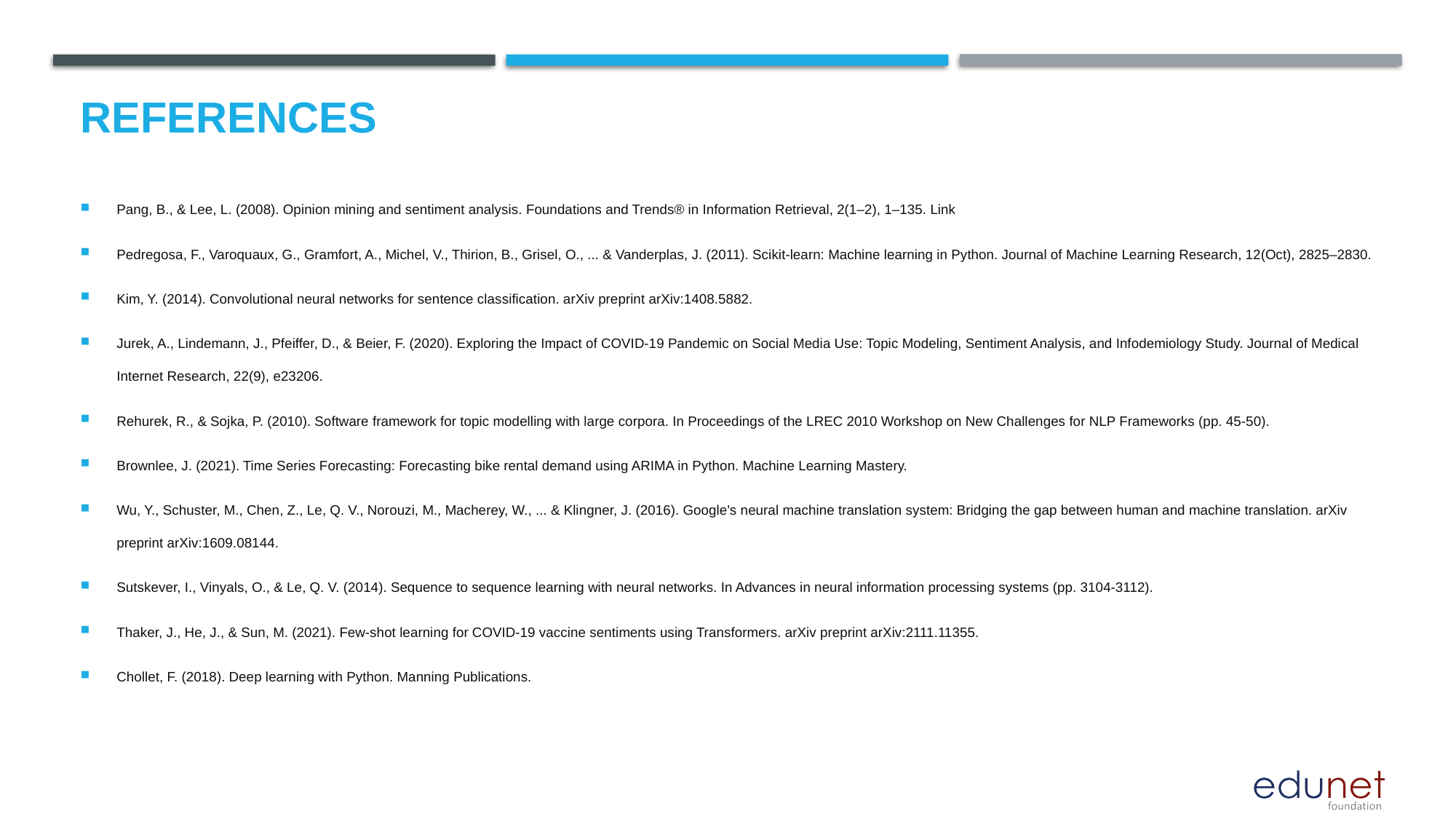

# References
Pang, B., & Lee, L. (2008). Opinion mining and sentiment analysis. Foundations and Trends® in Information Retrieval, 2(1–2), 1–135. Link
Pedregosa, F., Varoquaux, G., Gramfort, A., Michel, V., Thirion, B., Grisel, O., ... & Vanderplas, J. (2011). Scikit-learn: Machine learning in Python. Journal of Machine Learning Research, 12(Oct), 2825–2830.
Kim, Y. (2014). Convolutional neural networks for sentence classification. arXiv preprint arXiv:1408.5882.
Jurek, A., Lindemann, J., Pfeiffer, D., & Beier, F. (2020). Exploring the Impact of COVID-19 Pandemic on Social Media Use: Topic Modeling, Sentiment Analysis, and Infodemiology Study. Journal of Medical Internet Research, 22(9), e23206.
Rehurek, R., & Sojka, P. (2010). Software framework for topic modelling with large corpora. In Proceedings of the LREC 2010 Workshop on New Challenges for NLP Frameworks (pp. 45-50).
Brownlee, J. (2021). Time Series Forecasting: Forecasting bike rental demand using ARIMA in Python. Machine Learning Mastery.
Wu, Y., Schuster, M., Chen, Z., Le, Q. V., Norouzi, M., Macherey, W., ... & Klingner, J. (2016). Google's neural machine translation system: Bridging the gap between human and machine translation. arXiv preprint arXiv:1609.08144.
Sutskever, I., Vinyals, O., & Le, Q. V. (2014). Sequence to sequence learning with neural networks. In Advances in neural information processing systems (pp. 3104-3112).
Thaker, J., He, J., & Sun, M. (2021). Few-shot learning for COVID-19 vaccine sentiments using Transformers. arXiv preprint arXiv:2111.11355.
Chollet, F. (2018). Deep learning with Python. Manning Publications.